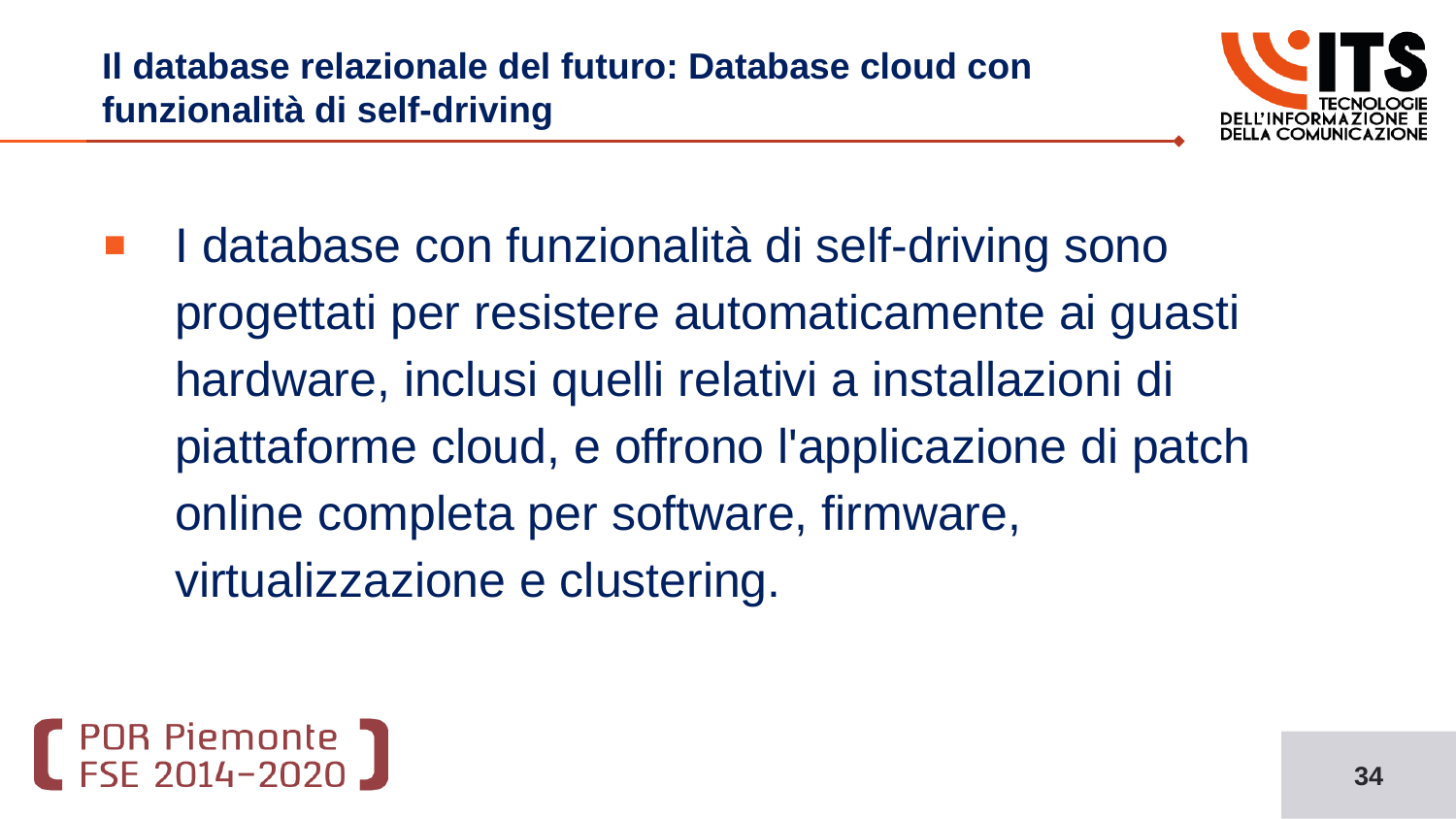

# Il database relazionale del futuro: Database cloud con funzionalità di self-driving
I database con funzionalità di self-driving sono progettati per resistere automaticamente ai guasti hardware, inclusi quelli relativi a installazioni di piattaforme cloud, e offrono l'applicazione di patch online completa per software, firmware, virtualizzazione e clustering.

34